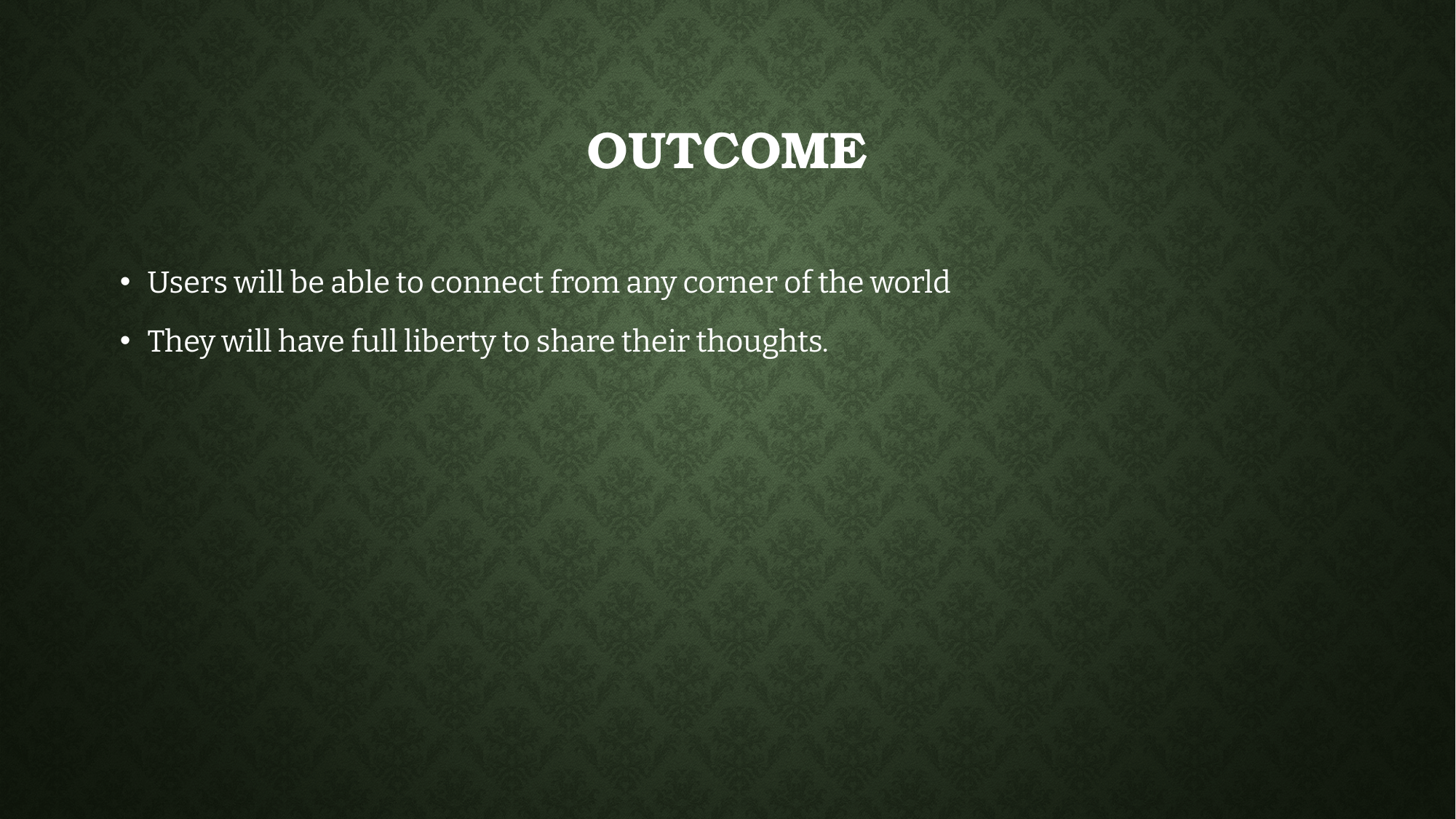

# OUTCOME
Users will be able to connect from any corner of the world
They will have full liberty to share their thoughts.